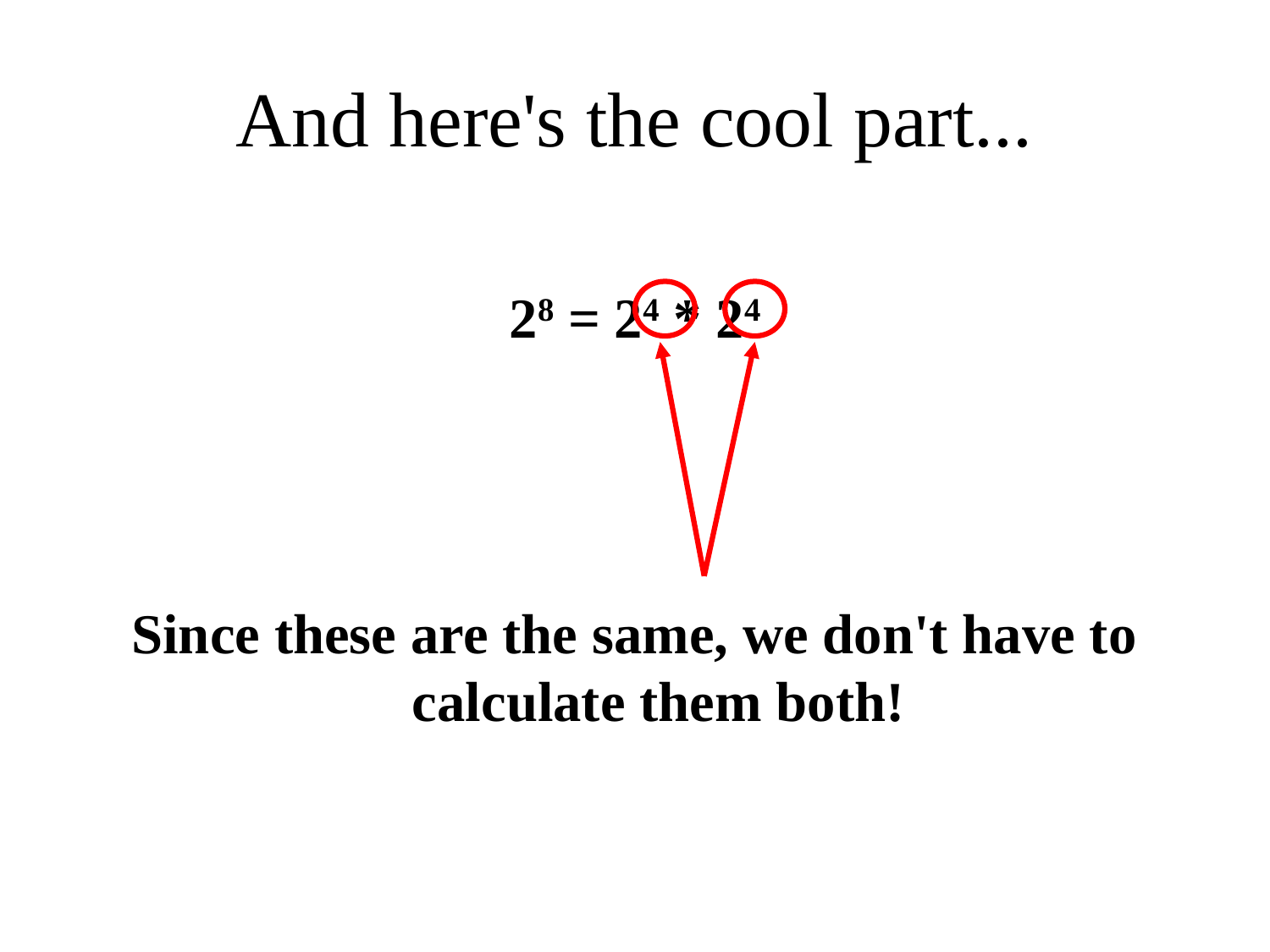

# And here's the cool part...
28 = 24 * 24

Since these are the same, we don't have to calculate them both!